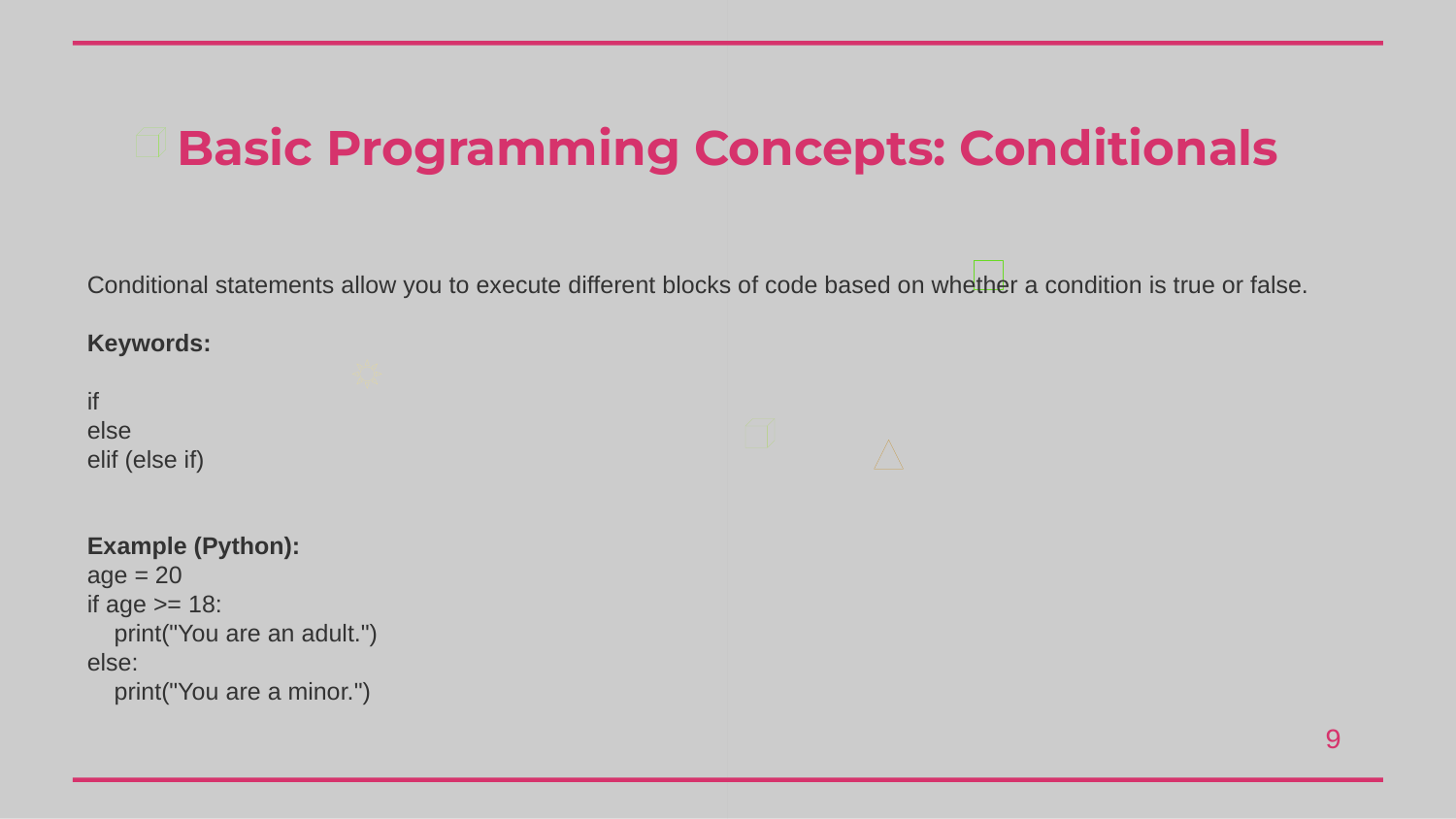

Basic Programming Concepts: Conditionals

Conditional statements allow you to execute different blocks of code based on whether a condition is true or false.

Keywords:

if
else
elif (else if)

Example (Python):
age = 20
if age >= 18:
    print("You are an adult.")
else:
    print("You are a minor.")

9